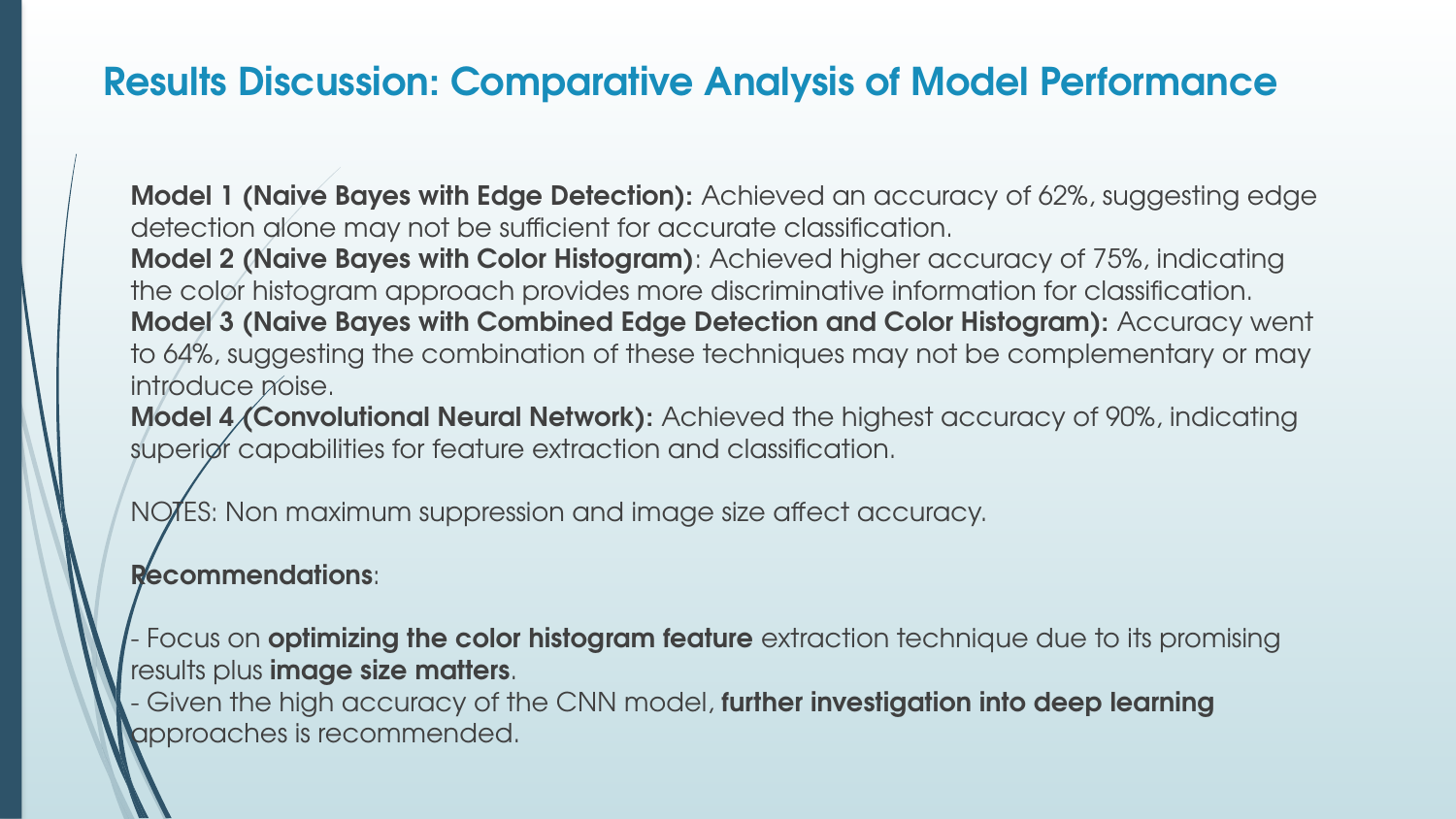

# Results Discussion: Comparative Analysis of Model Performance
Model 1 (Naive Bayes with Edge Detection): Achieved an accuracy of 62%, suggesting edge detection alone may not be sufficient for accurate classification.
Model 2 (Naive Bayes with Color Histogram): Achieved higher accuracy of 75%, indicating the color histogram approach provides more discriminative information for classification.
Model 3 (Naive Bayes with Combined Edge Detection and Color Histogram): Accuracy went to 64%, suggesting the combination of these techniques may not be complementary or may introduce noise.
Model 4 (Convolutional Neural Network): Achieved the highest accuracy of 90%, indicating superior capabilities for feature extraction and classification.

NOTES: Non maximum suppression and image size affect accuracy.

Recommendations:

- Focus on optimizing the color histogram feature extraction technique due to its promising results plus image size matters.
- Given the high accuracy of the CNN model, further investigation into deep learning approaches is recommended.